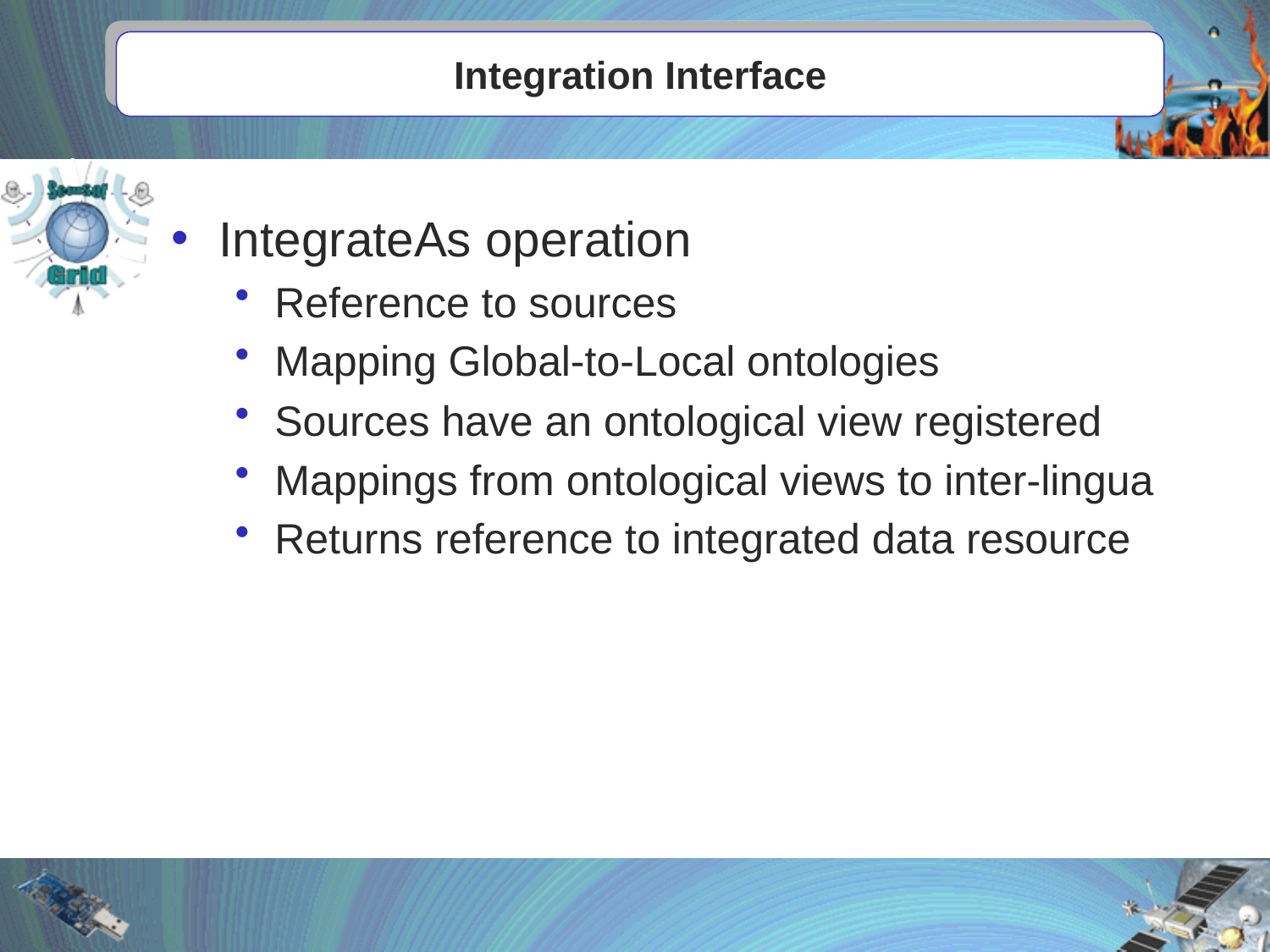

# Integration Interface
IntegrateAs operation
Reference to sources
Mapping Global-to-Local ontologies
Sources have an ontological view registered
Mappings from ontological views to inter-lingua
Returns reference to integrated data resource